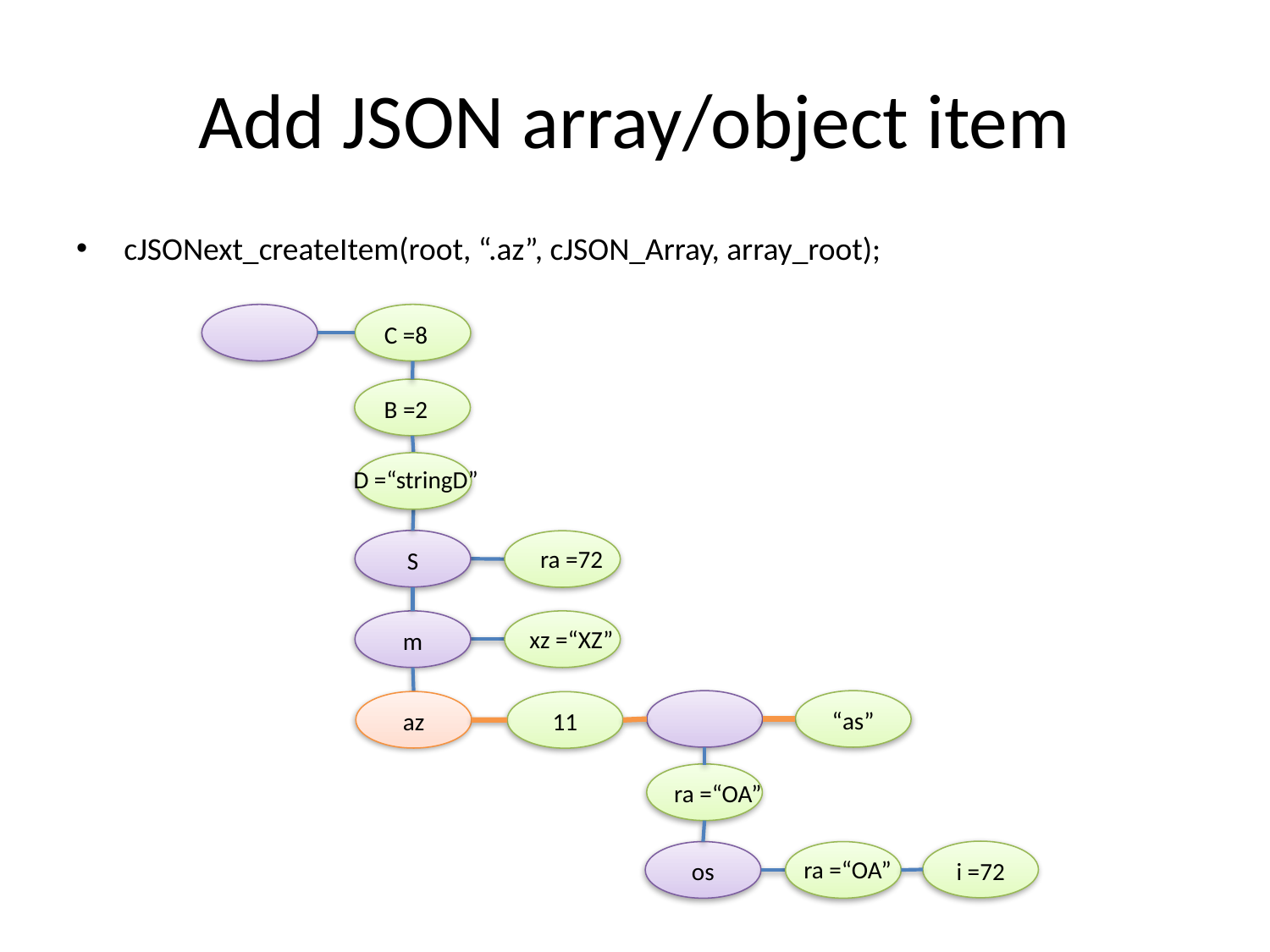

# Add JSON array/object item
cJSONext_createItem(root, “.az”, cJSON_Array, array_root);

C =8
B =2

D =“stringD”
S

ra =72
m

xz =“XZ”

“as”
az
11

ra =“OA”
i =72
os

ra =“OA”